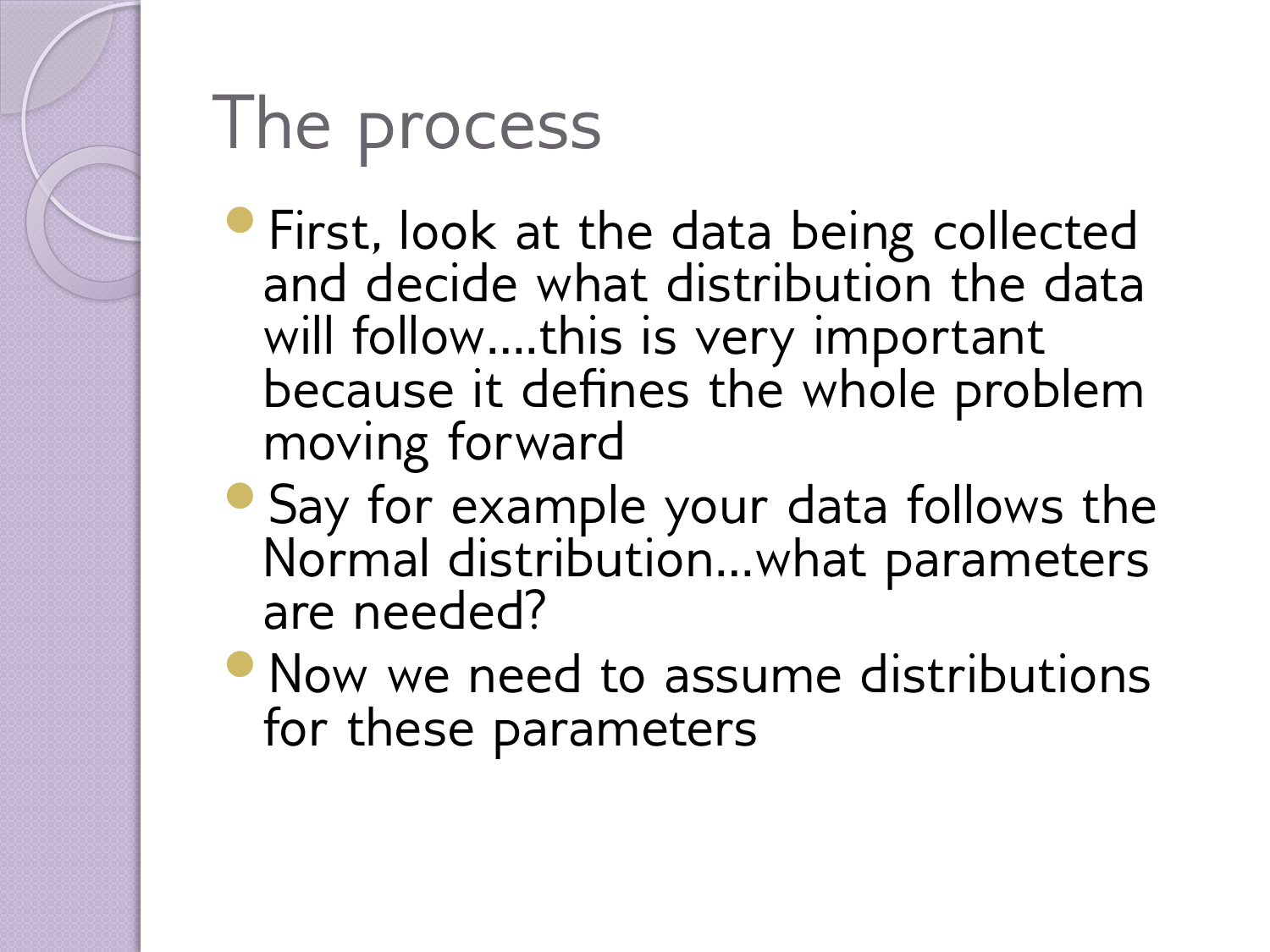

# The process
First, look at the data being collected and decide what distribution the data will follow….this is very important because it defines the whole problem moving forward
Say for example your data follows the Normal distribution…what parameters are needed?
Now we need to assume distributions for these parameters